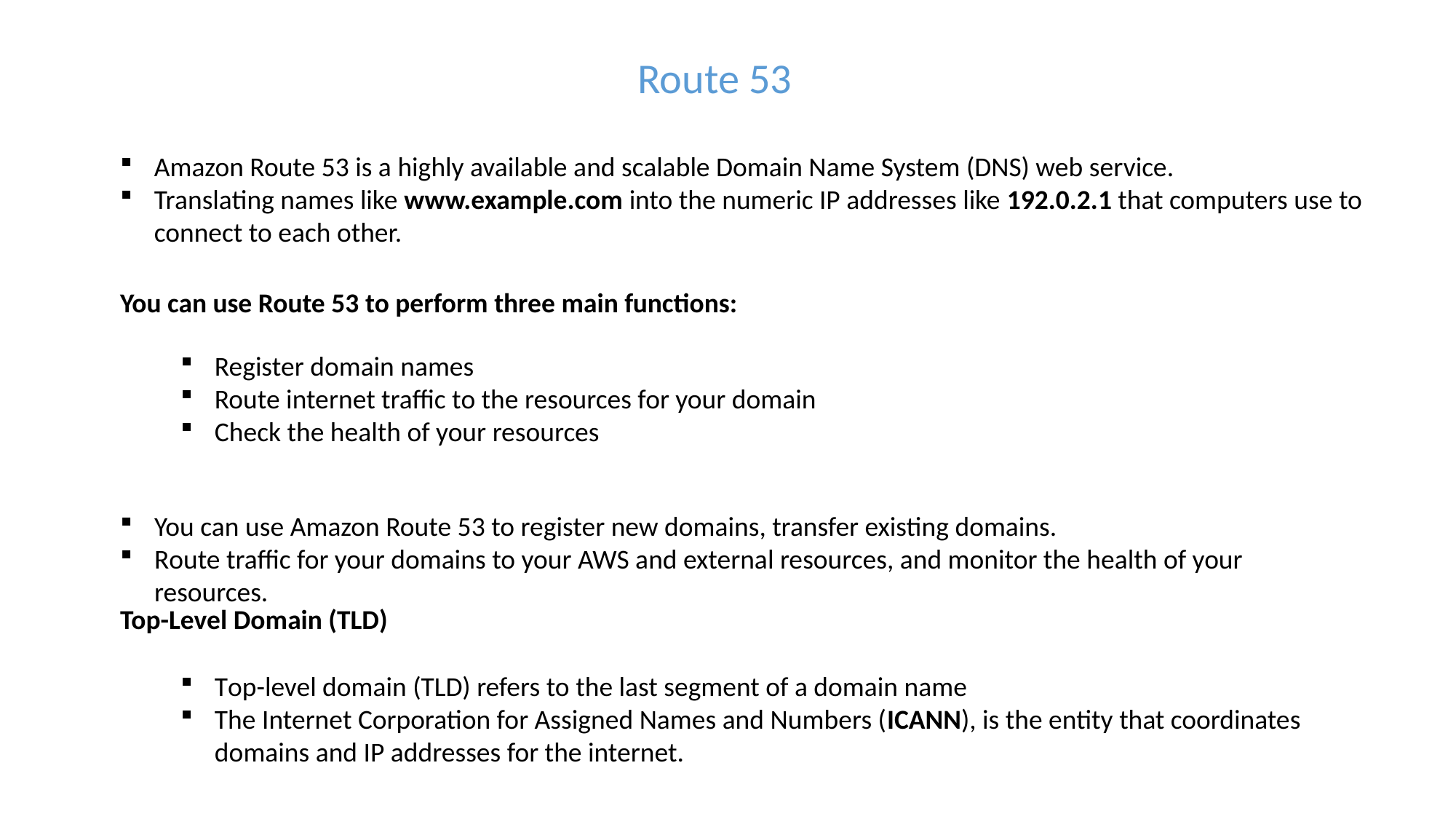

Route 53
Amazon Route 53 is a highly available and scalable Domain Name System (DNS) web service.
Translating names like www.example.com into the numeric IP addresses like 192.0.2.1 that computers use to connect to each other.
You can use Route 53 to perform three main functions:
Register domain names
Route internet traffic to the resources for your domain
Check the health of your resources
You can use Amazon Route 53 to register new domains, transfer existing domains.
Route traffic for your domains to your AWS and external resources, and monitor the health of your resources.
Top-Level Domain (TLD)
Top-level domain (TLD) refers to the last segment of a domain name
The Internet Corporation for Assigned Names and Numbers (ICANN), is the entity that coordinates domains and IP addresses for the internet.